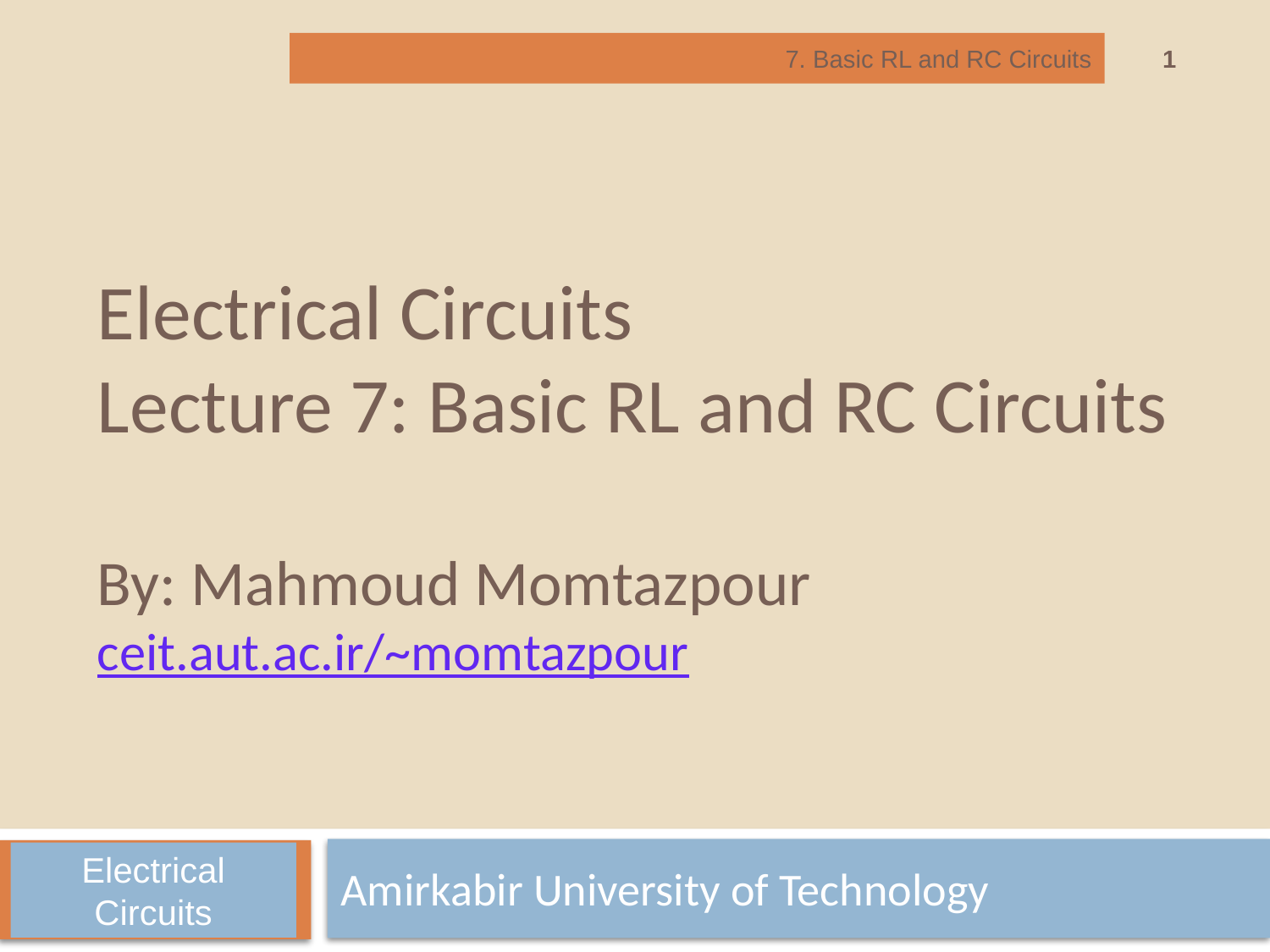

1
7. Basic RL and RC Circuits
# Electrical Circuits Lecture 7: Basic RL and RC Circuits By: Mahmoud Momtazpour ceit.aut.ac.ir/~momtazpour
Amirkabir University of Technology
Electrical Circuits